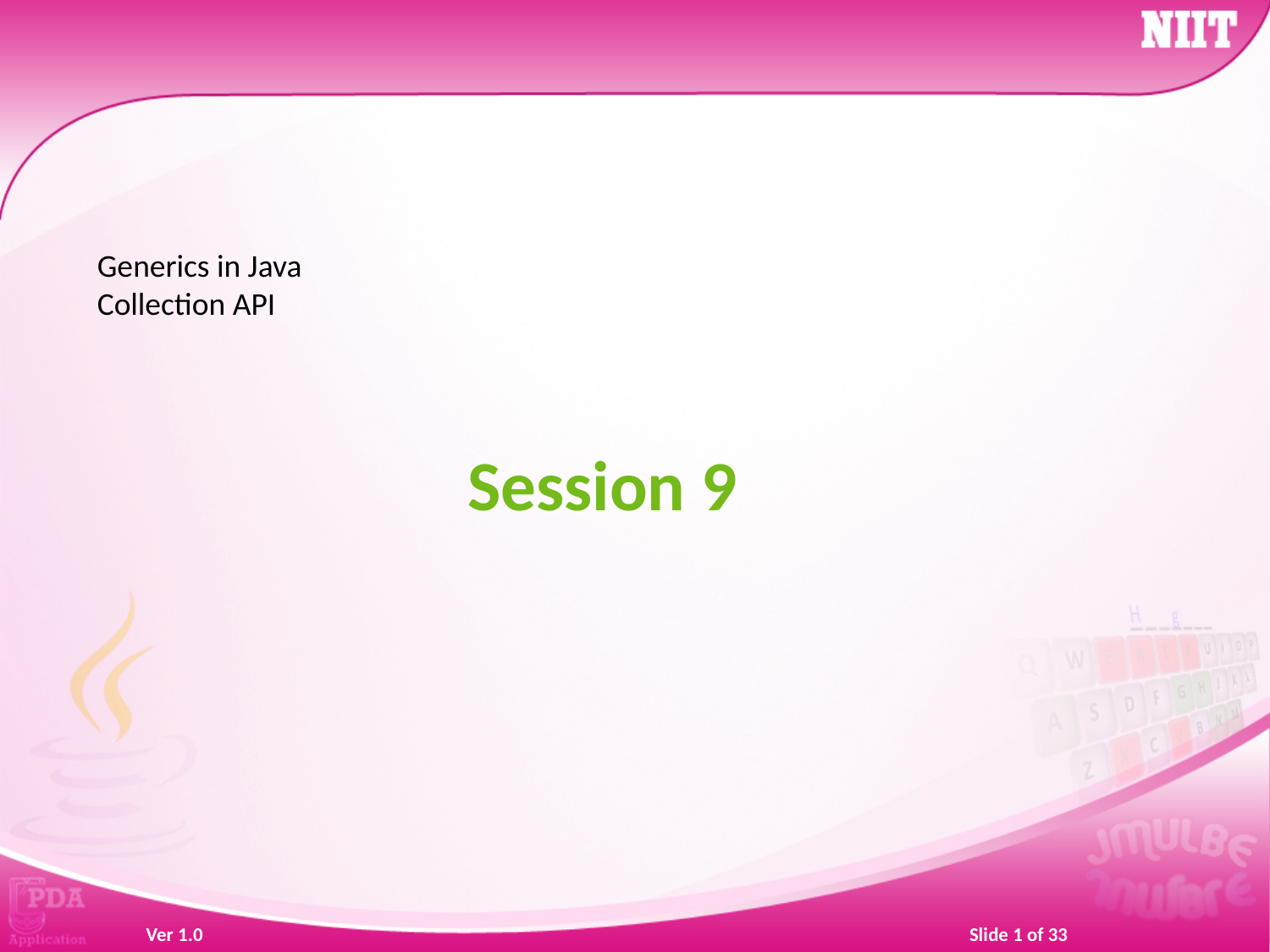

Generics in Java
Collection API
Session 9